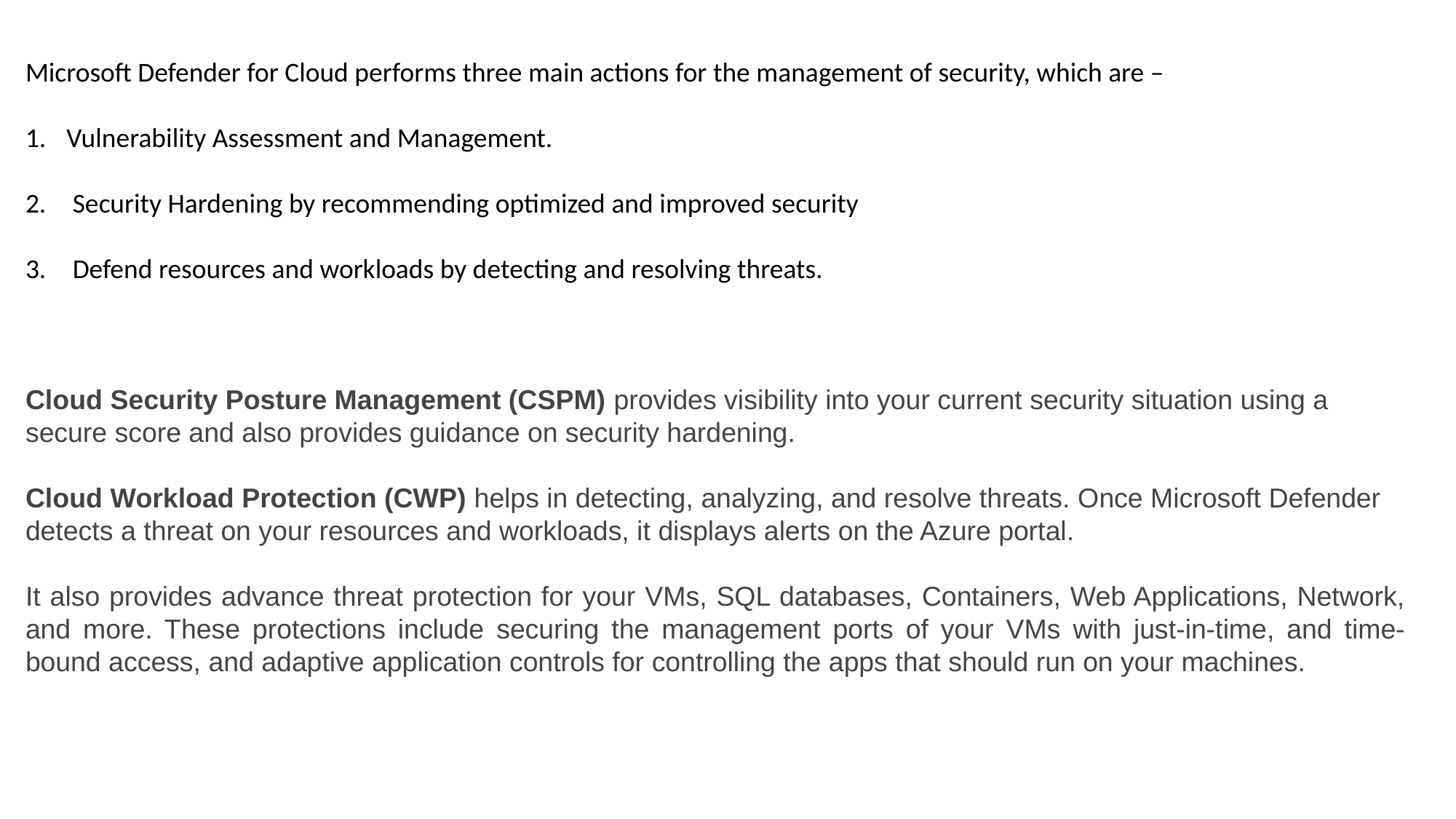

Microsoft Defender for Cloud performs three main actions for the management of security, which are –

Vulnerability Assessment and Management.

 Security Hardening by recommending optimized and improved security

 Defend resources and workloads by detecting and resolving threats.

Cloud Security Posture Management (CSPM) provides visibility into your current security situation using a secure score and also provides guidance on security hardening.

Cloud Workload Protection (CWP) helps in detecting, analyzing, and resolve threats. Once Microsoft Defender detects a threat on your resources and workloads, it displays alerts on the Azure portal.

It also provides advance threat protection for your VMs, SQL databases, Containers, Web Applications, Network, and more. These protections include securing the management ports of your VMs with just-in-time, and time-bound access, and adaptive application controls for controlling the apps that should run on your machines.